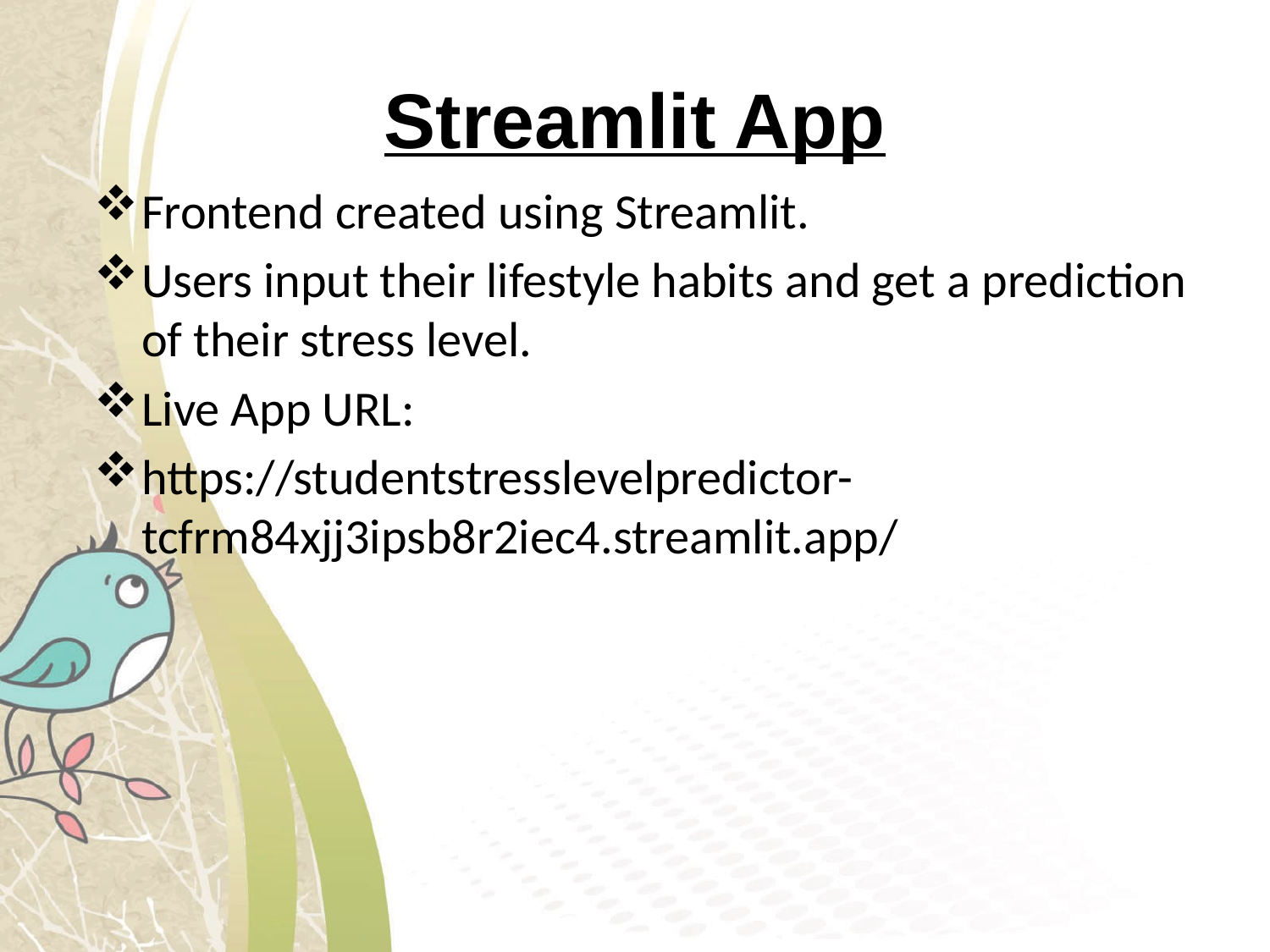

# Streamlit App
Frontend created using Streamlit.
Users input their lifestyle habits and get a prediction of their stress level.
Live App URL:
https://studentstresslevelpredictor-tcfrm84xjj3ipsb8r2iec4.streamlit.app/